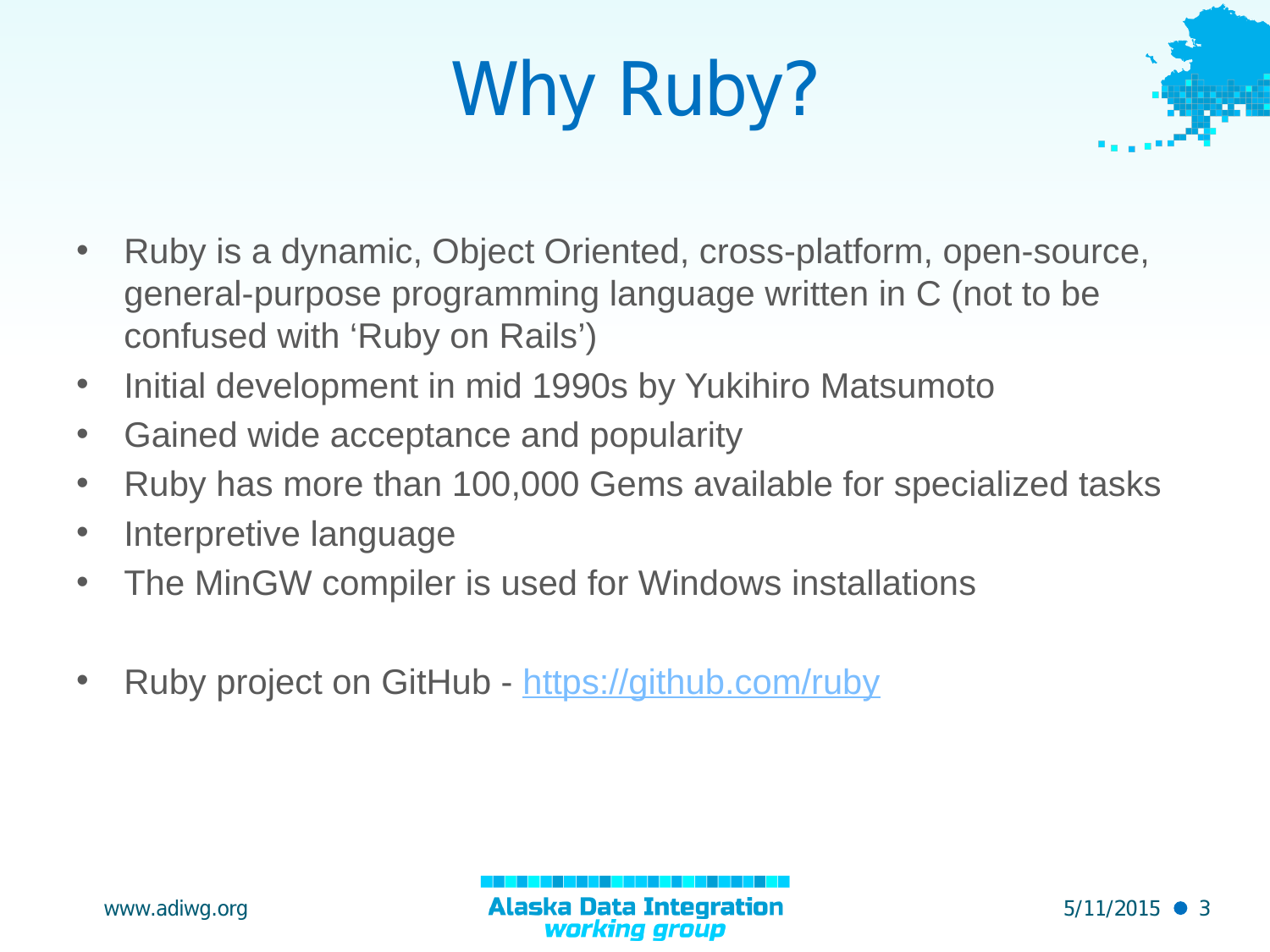

# Why Ruby?
Ruby is a dynamic, Object Oriented, cross-platform, open-source, general-purpose programming language written in C (not to be confused with ‘Ruby on Rails’)
Initial development in mid 1990s by Yukihiro Matsumoto
Gained wide acceptance and popularity
Ruby has more than 100,000 Gems available for specialized tasks
Interpretive language
The MinGW compiler is used for Windows installations

Ruby project on GitHub - https://github.com/ruby
www.adiwg.org
5/11/2015
3